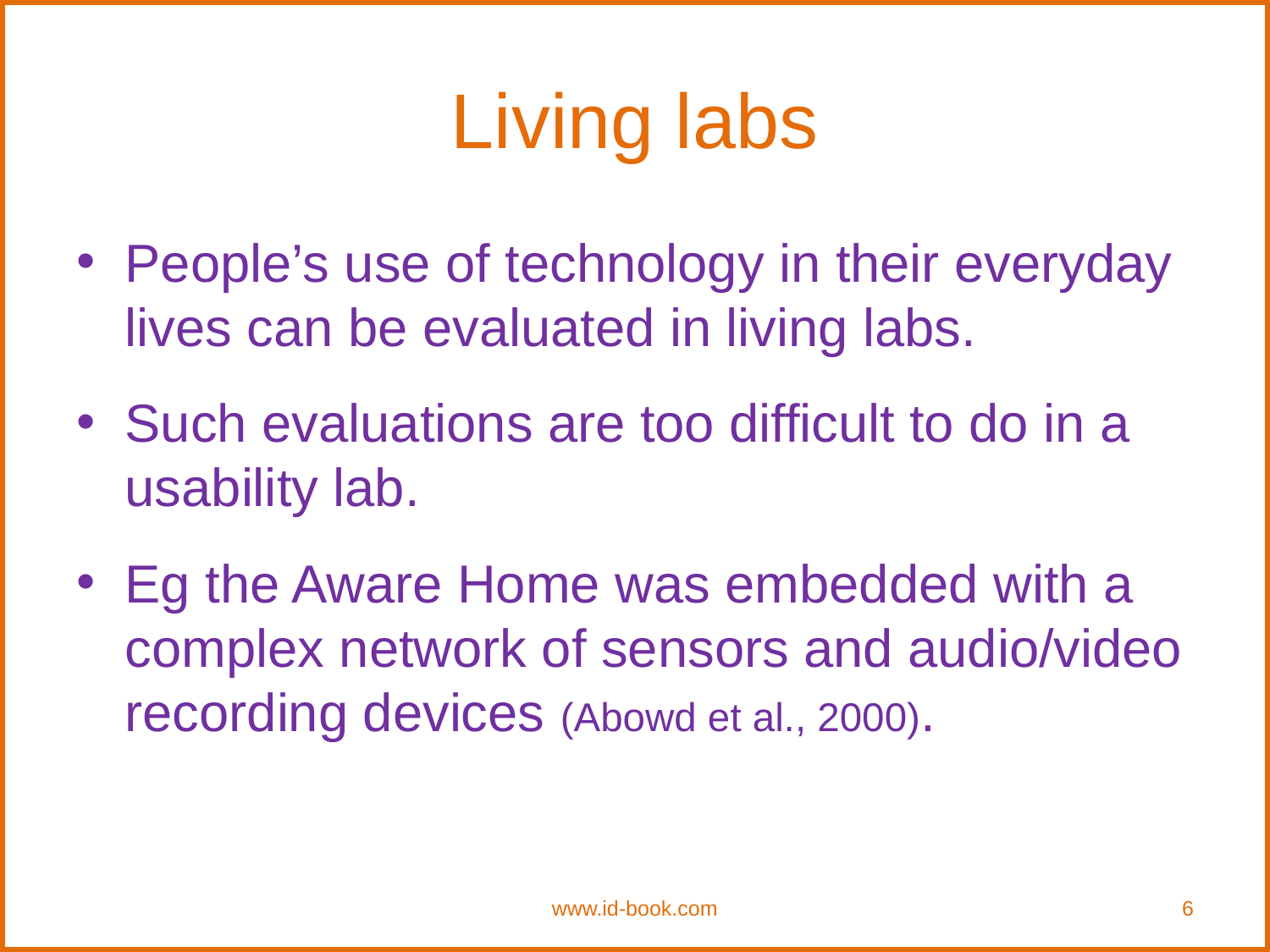

Living labs
People’s use of technology in their everyday lives can be evaluated in living labs.

Such evaluations are too difficult to do in a usability lab.

Eg the Aware Home was embedded with a complex network of sensors and audio/video recording devices (Abowd et al., 2000).
www.id-book.com
6